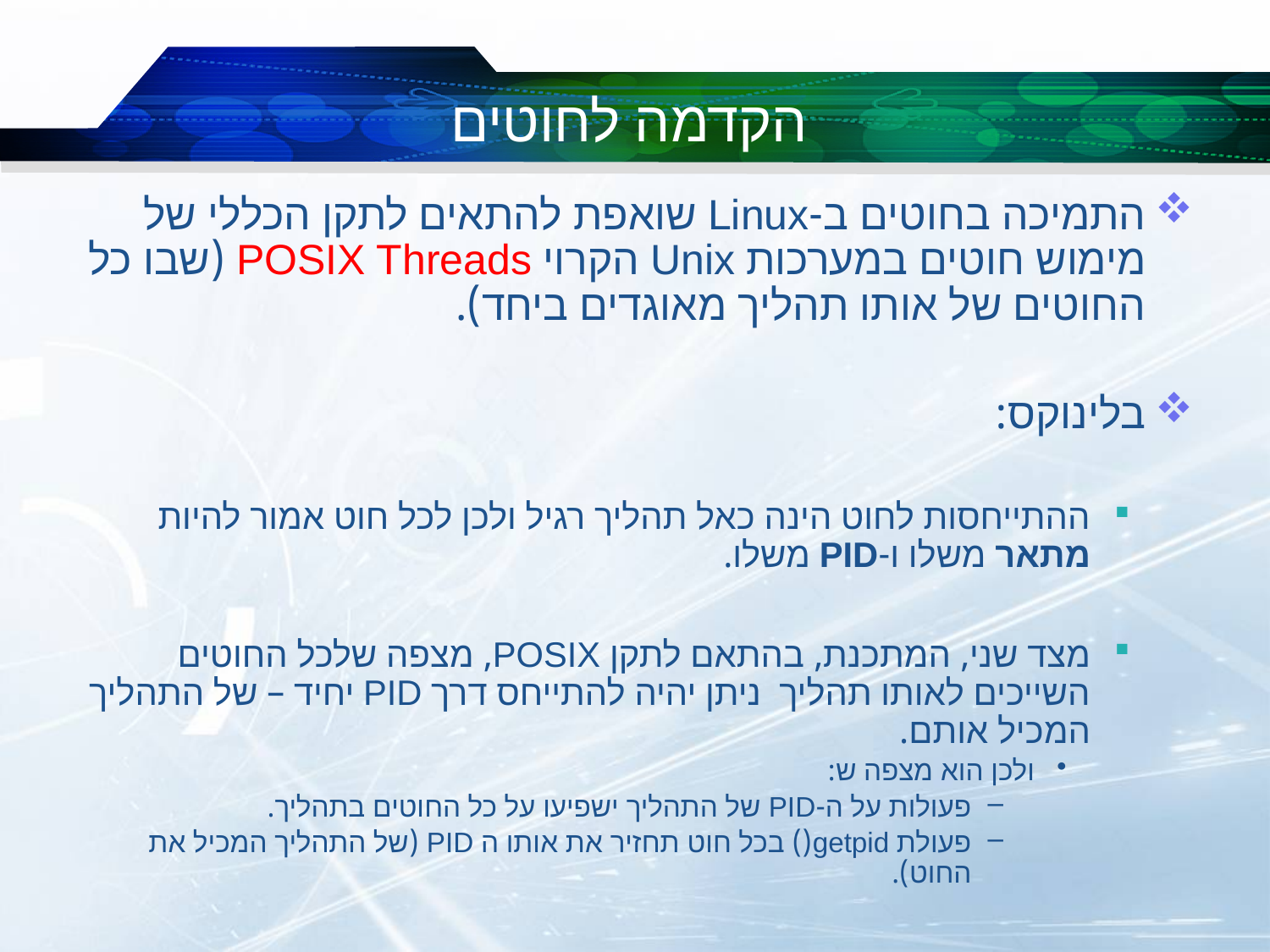

# הקדמה לחוטים
התמיכה בחוטים ב-Linux שואפת להתאים לתקן הכללי של מימוש חוטים במערכות Unix הקרוי POSIX Threads (שבו כל החוטים של אותו תהליך מאוגדים ביחד).

בלינוקס:

ההתייחסות לחוט הינה כאל תהליך רגיל ולכן לכל חוט אמור להיות מתאר משלו ו-PID משלו.

מצד שני, המתכנת, בהתאם לתקן POSIX, מצפה שלכל החוטים השייכים לאותו תהליך  ניתן יהיה להתייחס דרך PID יחיד – של התהליך המכיל אותם.
ולכן הוא מצפה ש:
פעולות על ה-PID של התהליך ישפיעו על כל החוטים בתהליך.
פעולת getpid() בכל חוט תחזיר את אותו ה PID (של התהליך המכיל את החוט).